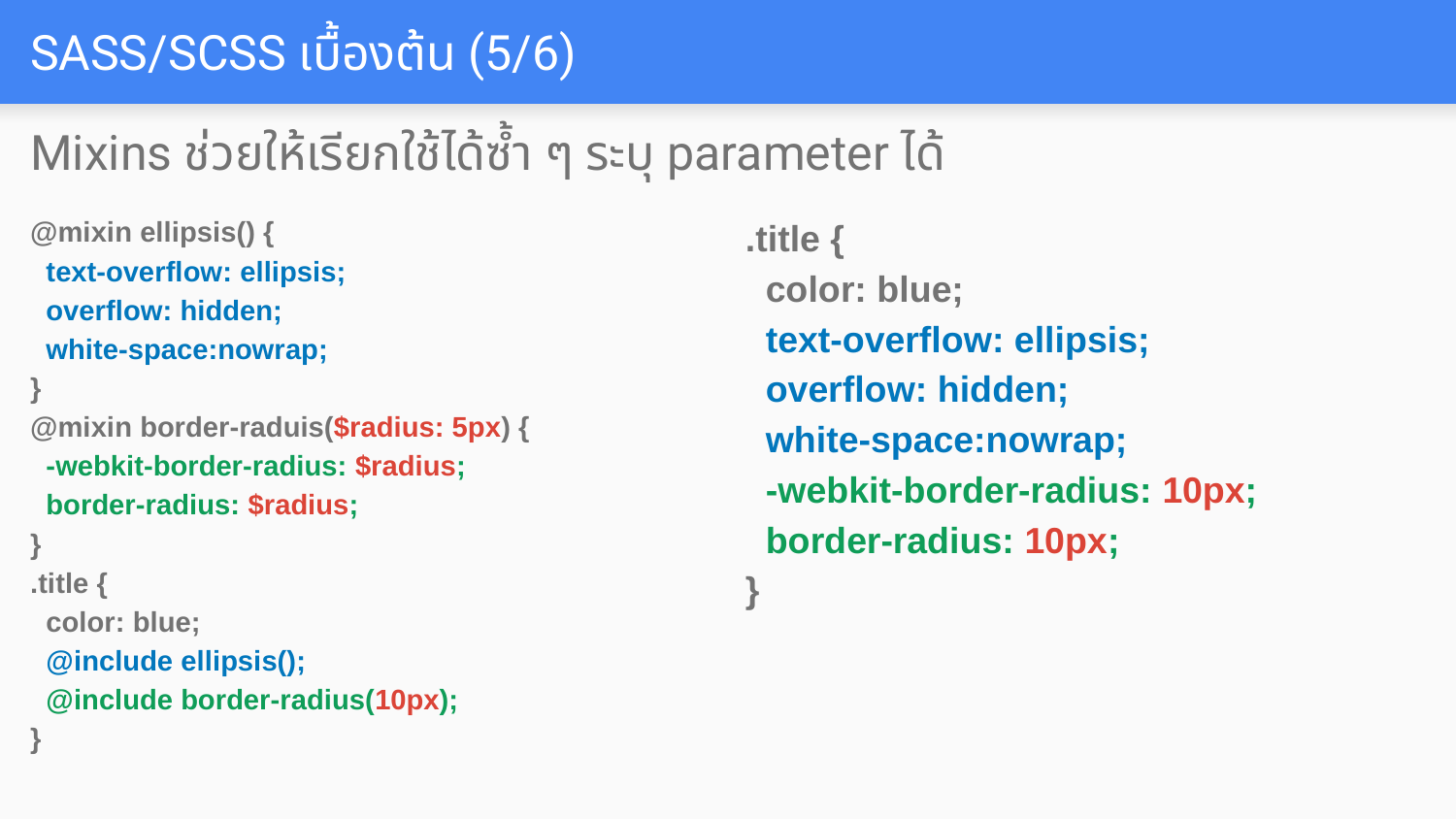

# SASS/SCSS เบื้องต้น (5/6)
Mixins ช่วยให้เรียกใช้ได้ซ้ำ ๆ ระบุ parameter ได้
@mixin ellipsis() {
  text-overflow: ellipsis;
  overflow: hidden;
  white-space:nowrap;
}
@mixin border-raduis($radius: 5px) {
  -webkit-border-radius: $radius;
  border-radius: $radius;
}
.title {
  color: blue;
  @include ellipsis();
  @include border-radius(10px);
}
.title {
  color: blue;
  text-overflow: ellipsis;
  overflow: hidden;
  white-space:nowrap;
  -webkit-border-radius: 10px;
  border-radius: 10px;
}